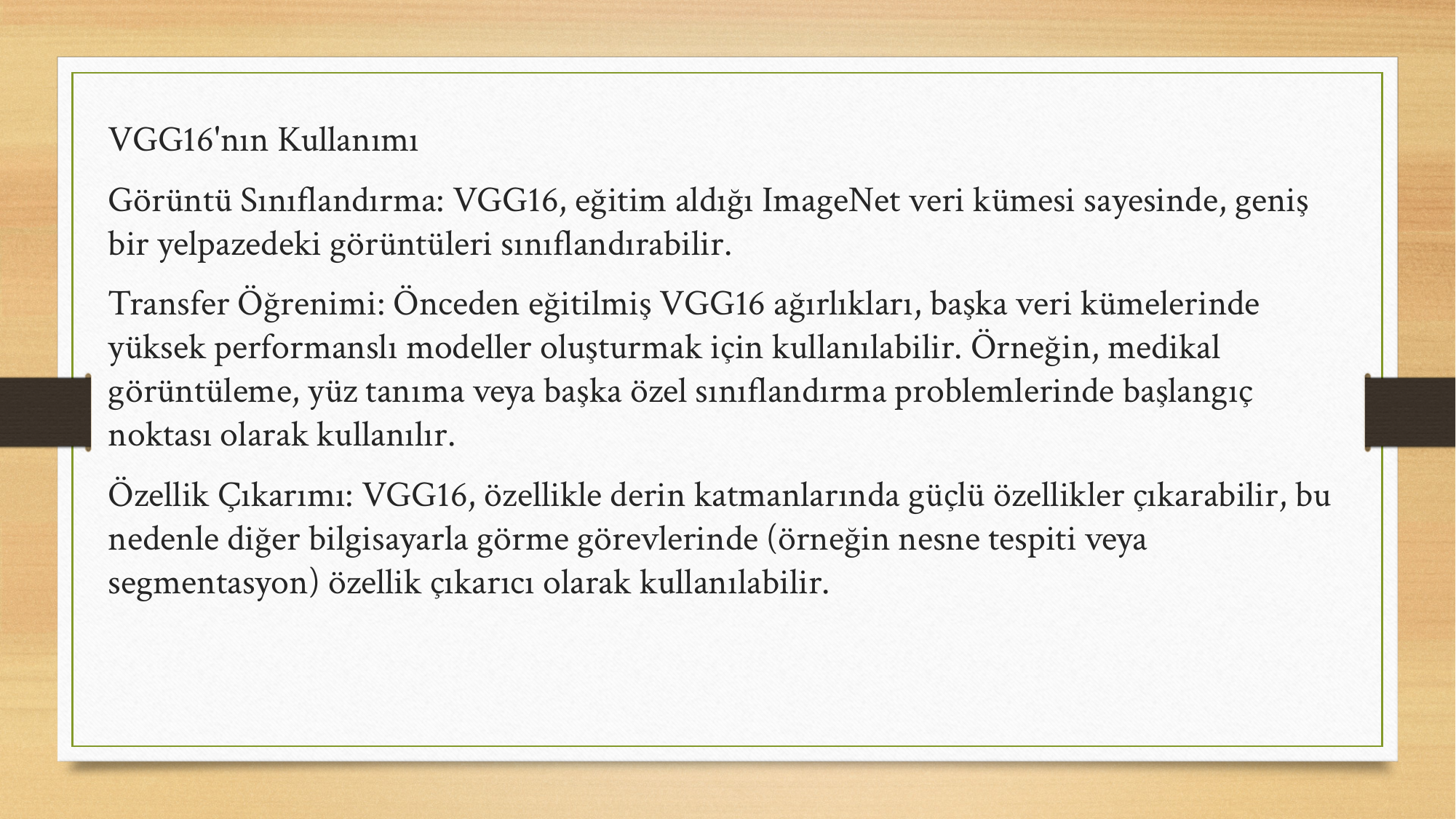

VGG16'nın Kullanımı
Görüntü Sınıflandırma: VGG16, eğitim aldığı ImageNet veri kümesi sayesinde, geniş bir yelpazedeki görüntüleri sınıflandırabilir.
Transfer Öğrenimi: Önceden eğitilmiş VGG16 ağırlıkları, başka veri kümelerinde yüksek performanslı modeller oluşturmak için kullanılabilir. Örneğin, medikal görüntüleme, yüz tanıma veya başka özel sınıflandırma problemlerinde başlangıç noktası olarak kullanılır.
Özellik Çıkarımı: VGG16, özellikle derin katmanlarında güçlü özellikler çıkarabilir, bu nedenle diğer bilgisayarla görme görevlerinde (örneğin nesne tespiti veya segmentasyon) özellik çıkarıcı olarak kullanılabilir.